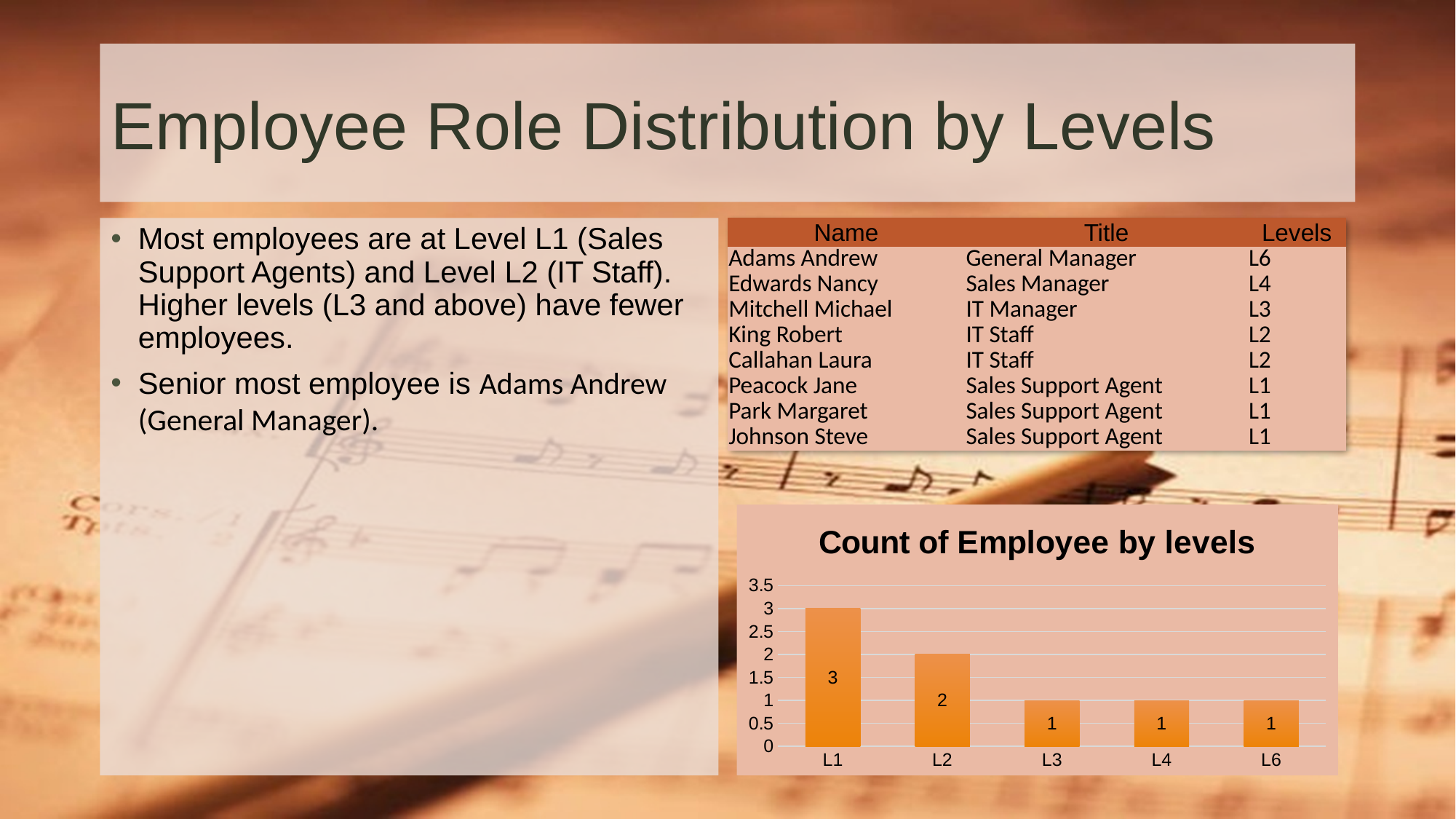

# Employee Role Distribution by Levels
Most employees are at Level L1 (Sales Support Agents) and Level L2 (IT Staff). Higher levels (L3 and above) have fewer employees.
Senior most employee is Adams Andrew (General Manager).
| Name | Title | Levels |
| --- | --- | --- |
| Adams Andrew | General Manager | L6 |
| Edwards Nancy | Sales Manager | L4 |
| Mitchell Michael | IT Manager | L3 |
| King Robert | IT Staff | L2 |
| Callahan Laura | IT Staff | L2 |
| Peacock Jane | Sales Support Agent | L1 |
| Park Margaret | Sales Support Agent | L1 |
| Johnson Steve | Sales Support Agent | L1 |

### Chart: Count of Employee by levels

| Category | Total |
|---|---|
| L1 | 3.0 |
| L2 | 2.0 |
| L3 | 1.0 |
| L4 | 1.0 |
| L6 | 1.0 |